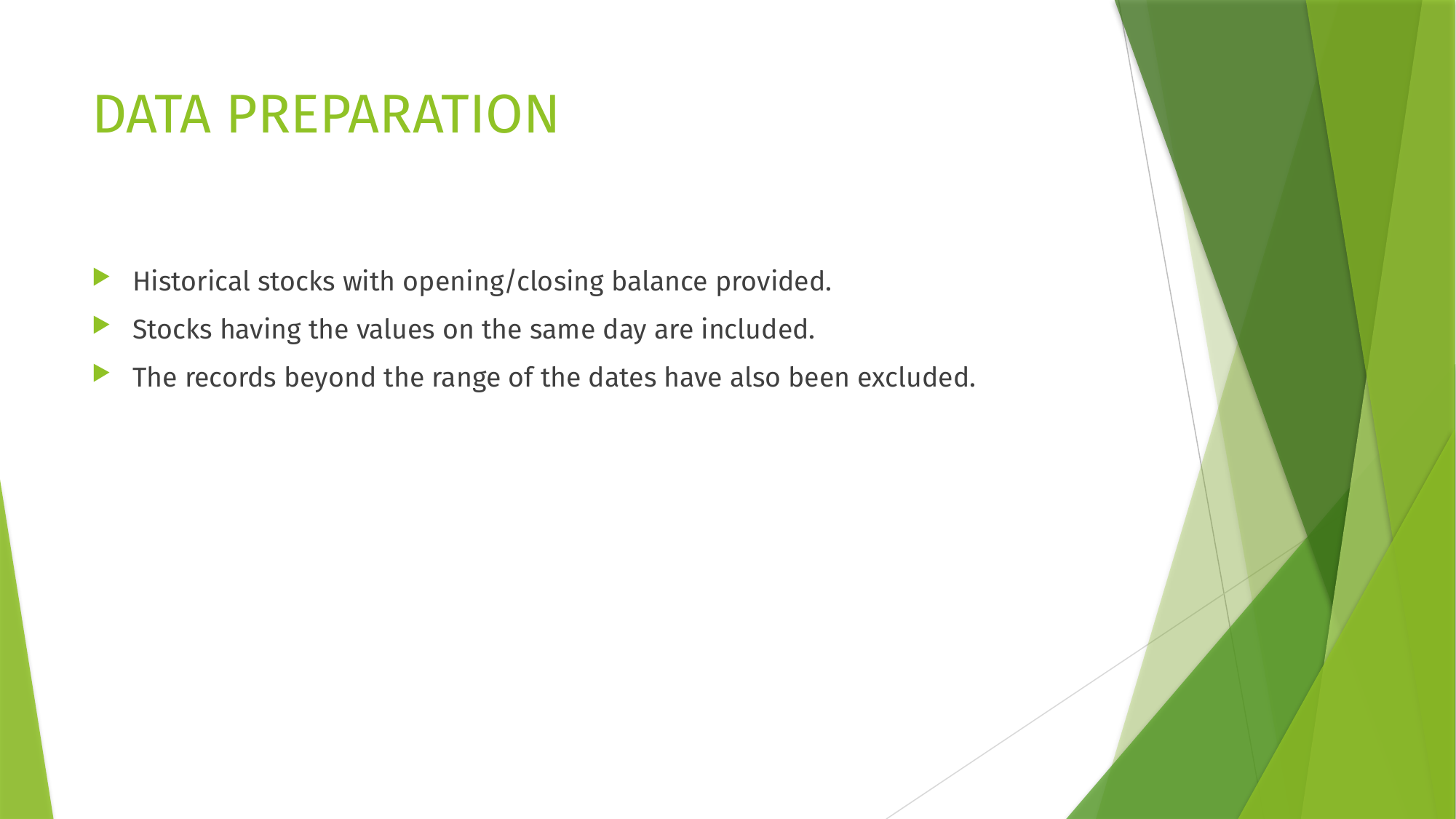

# DATA PREPARATION
Historical stocks with opening/closing balance provided.
Stocks having the values on the same day are included.
The records beyond the range of the dates have also been excluded.